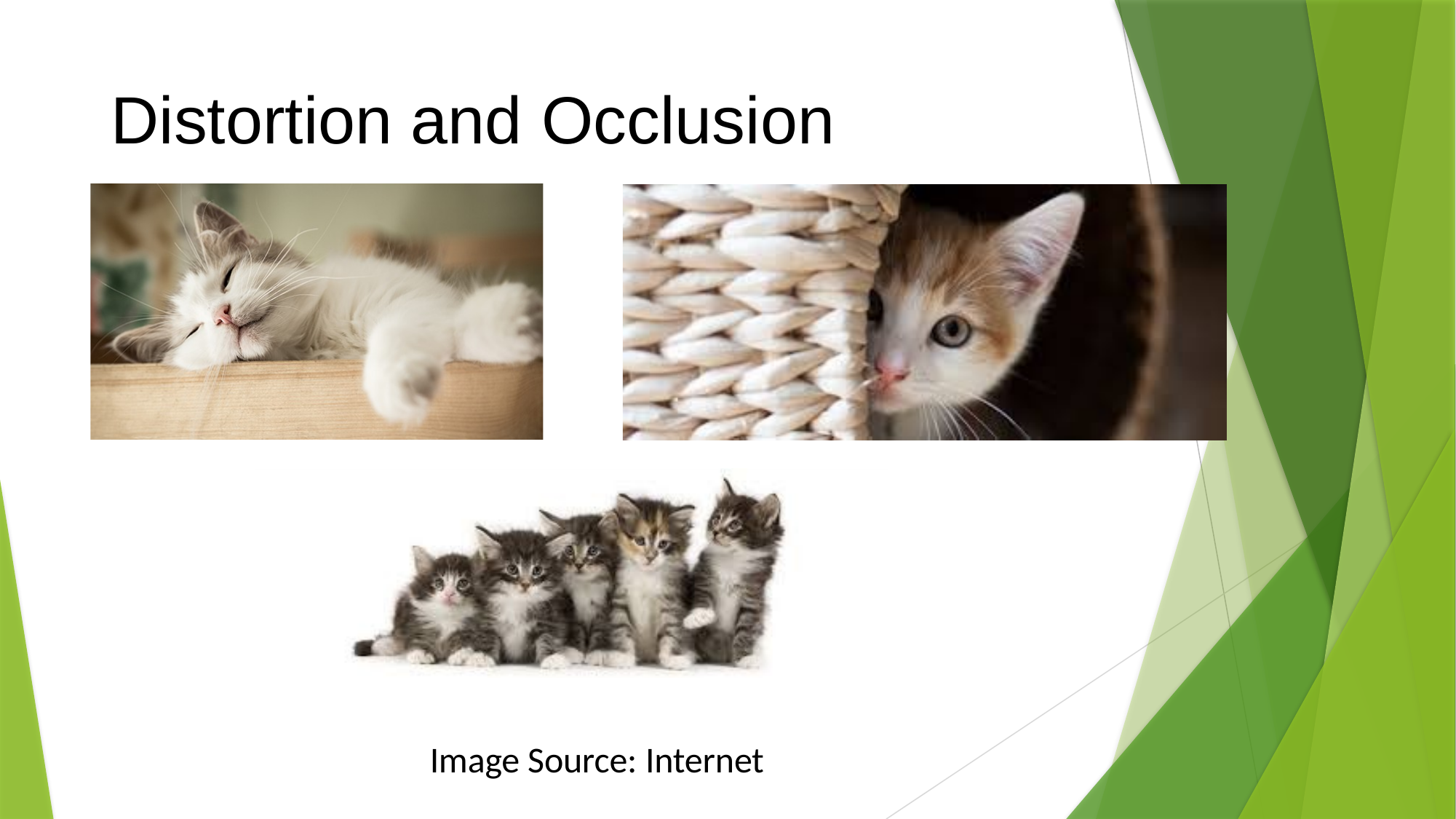

# Distortion and Occlusion

Image Source: Internet